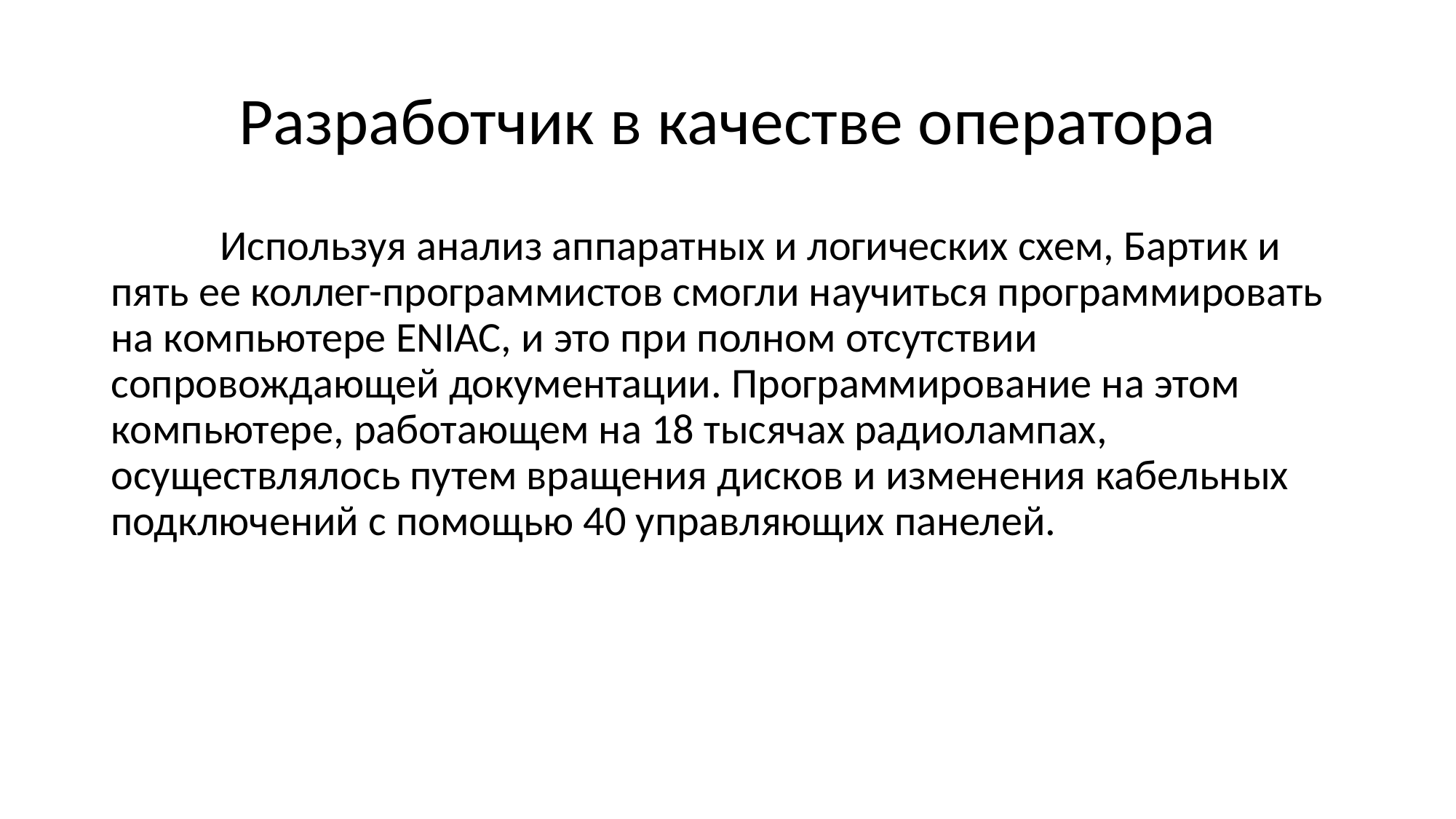

# Разработчик в качестве оператора
	Используя анализ аппаратных и логических схем, Бартик и пять ее коллег-программистов смогли научиться программировать на компьютере ENIAC, и это при полном отсутствии сопровождающей документации. Программирование на этом компьютере, работающем на 18 тысячах радиолампах, осуществлялось путем вращения дисков и изменения кабельных подключений с помощью 40 управляющих панелей.